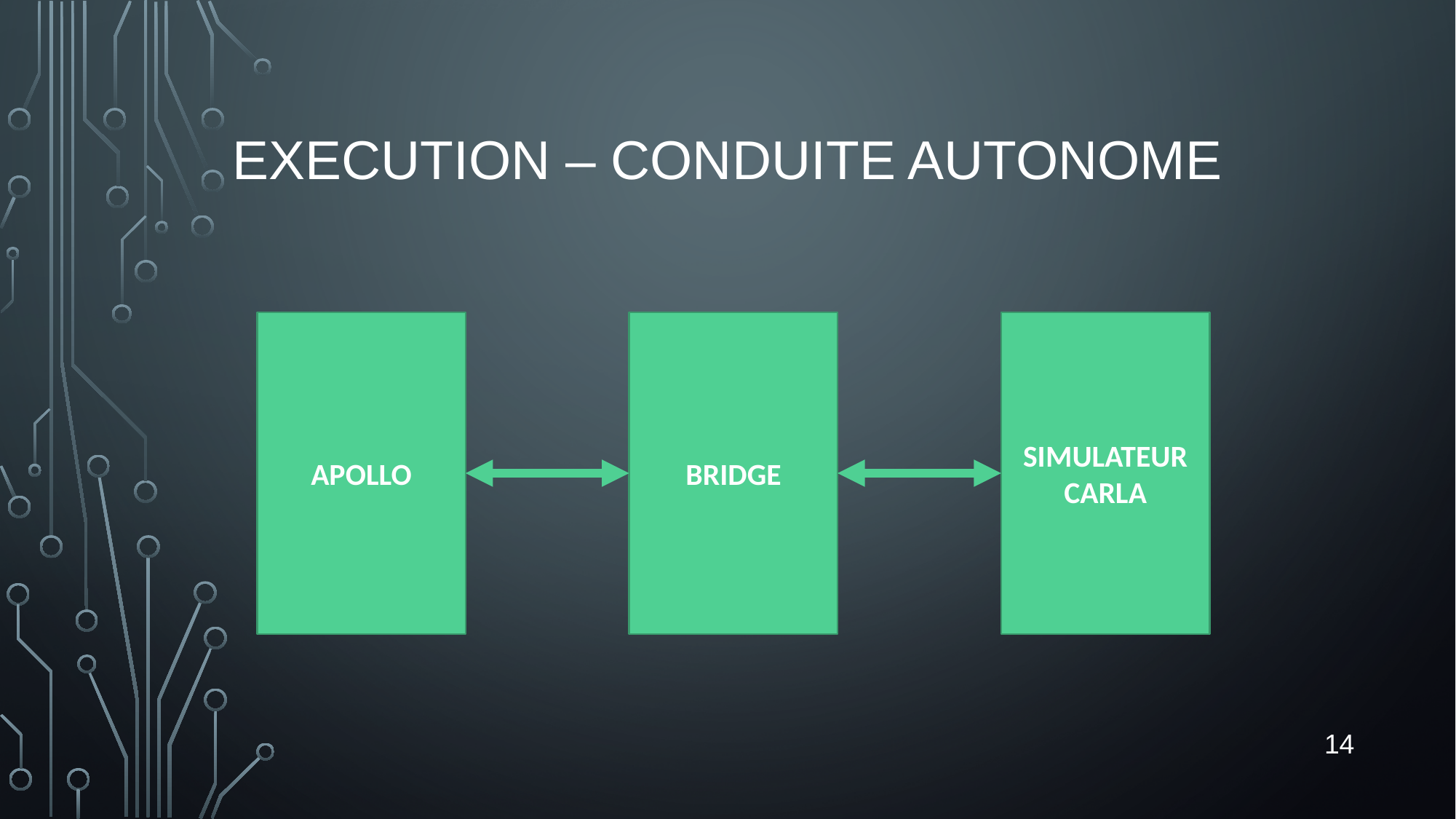

# EXECUTION – conduite autonome
APOLLO
BRIDGE
SIMULATEUR CARLA
14